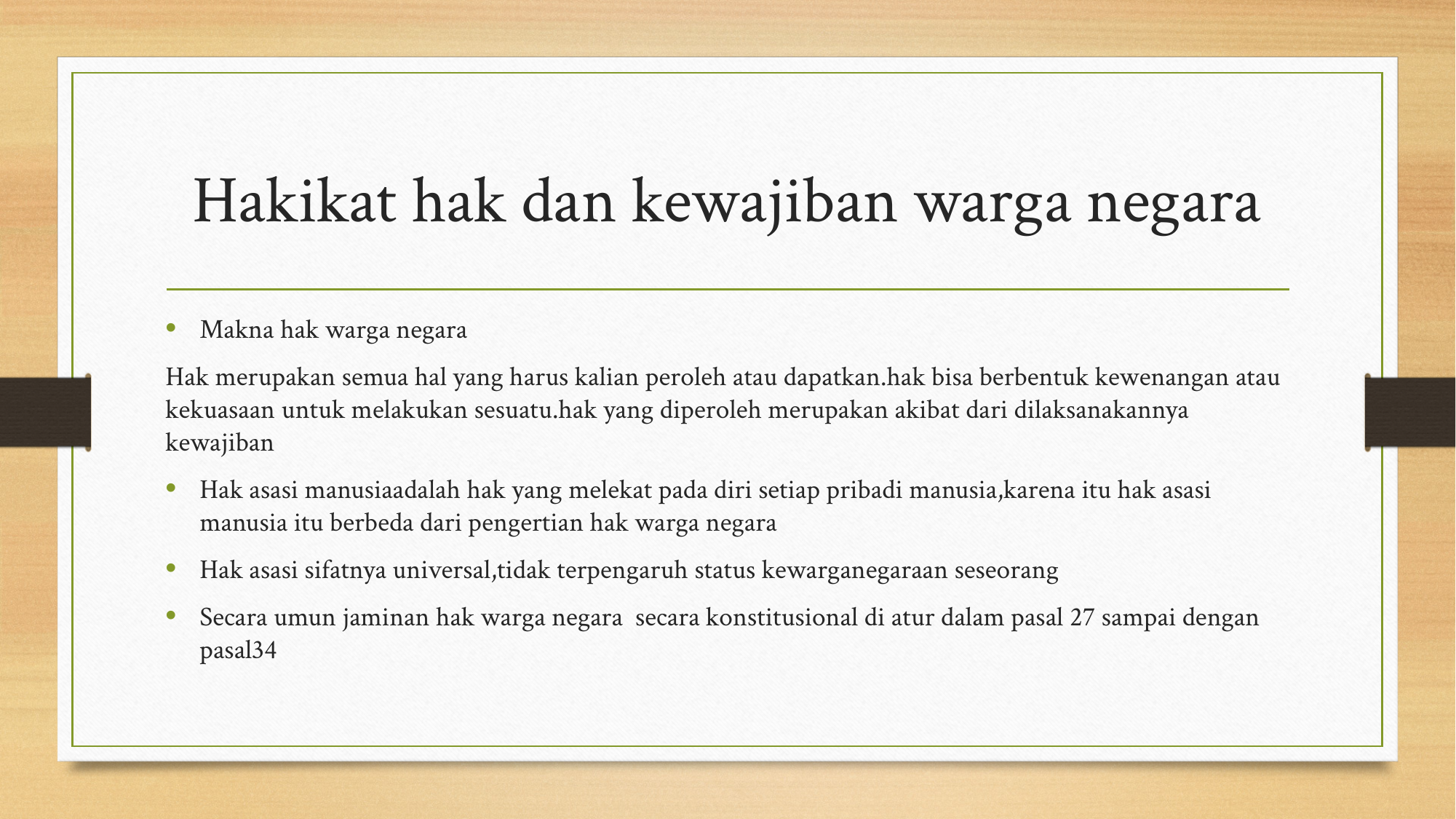

# Hakikat hak dan kewajiban warga negara
Makna hak warga negara
Hak merupakan semua hal yang harus kalian peroleh atau dapatkan.hak bisa berbentuk kewenangan atau kekuasaan untuk melakukan sesuatu.hak yang diperoleh merupakan akibat dari dilaksanakannya kewajiban
Hak asasi manusiaadalah hak yang melekat pada diri setiap pribadi manusia,karena itu hak asasi manusia itu berbeda dari pengertian hak warga negara
Hak asasi sifatnya universal,tidak terpengaruh status kewarganegaraan seseorang
Secara umun jaminan hak warga negara  secara konstitusional di atur dalam pasal 27 sampai dengan pasal34